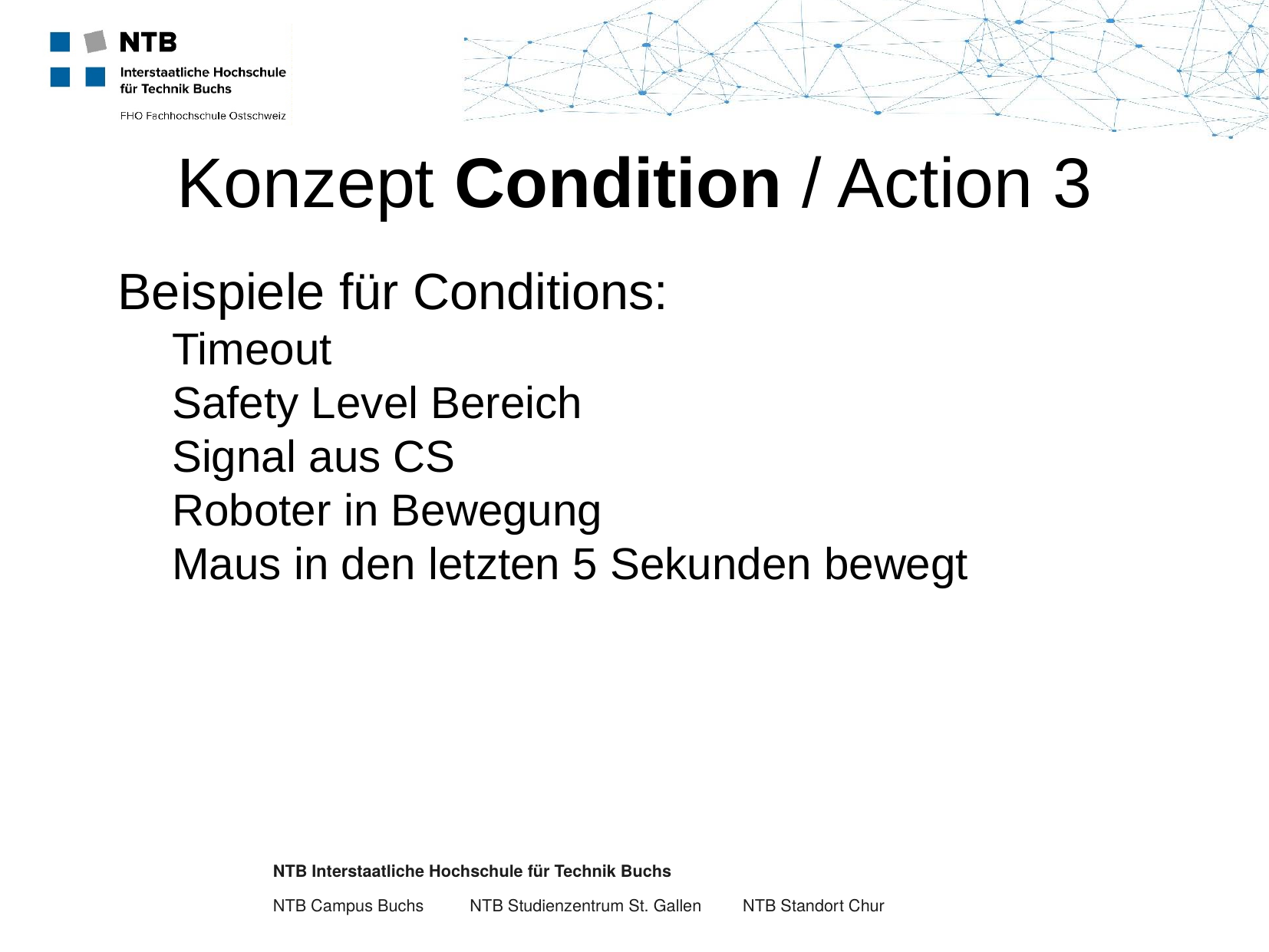

Konzept Condition / Action 3

Beispiele für Conditions:
Timeout
Safety Level Bereich
Signal aus CS
Roboter in Bewegung
Maus in den letzten 5 Sekunden bewegt